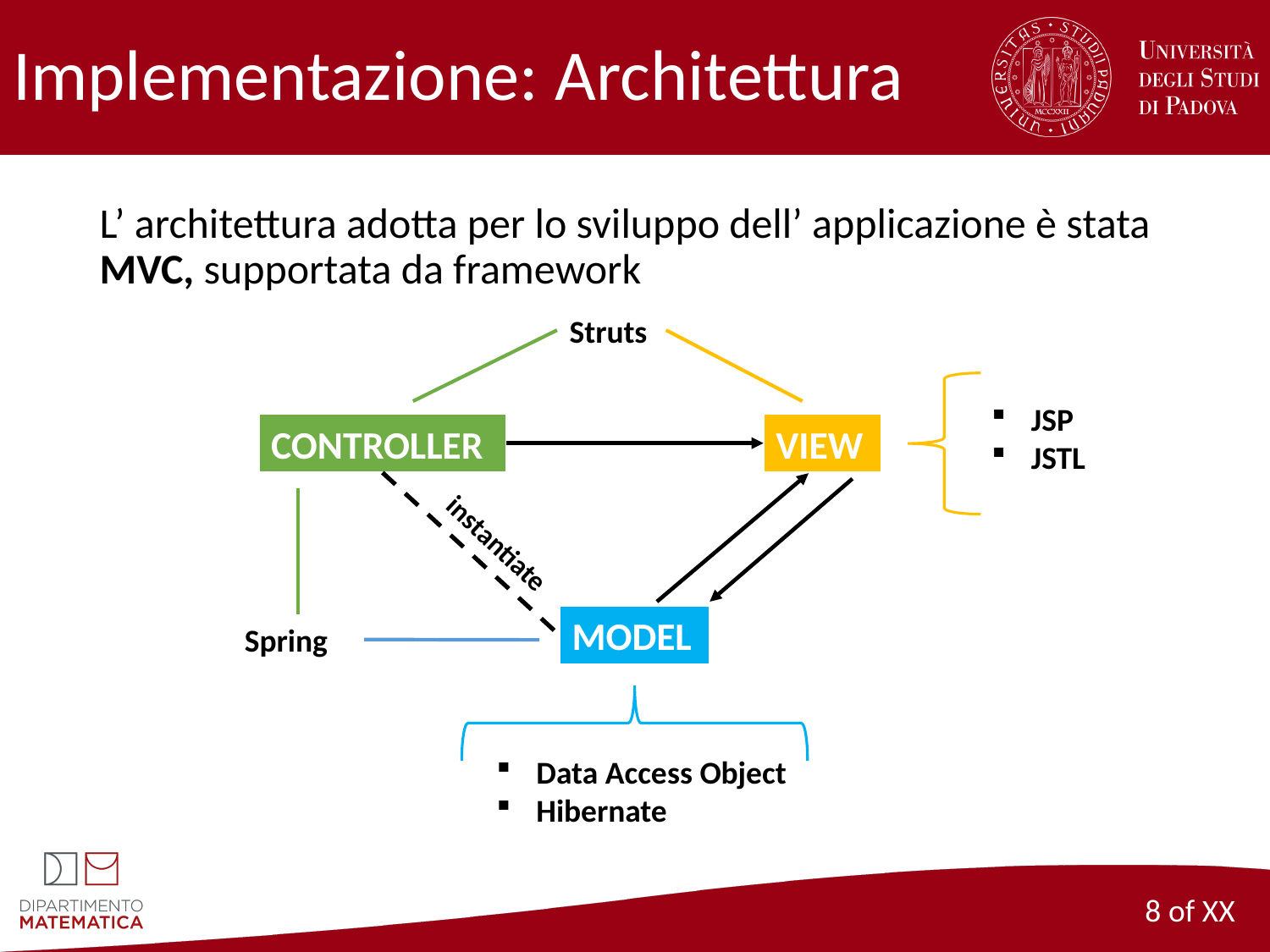

# Implementazione: Architettura
L’ architettura adotta per lo sviluppo dell’ applicazione è stata MVC, supportata da framework
Struts

JSP
JSTL
VIEW
CONTROLLER
instantiate

MODEL
Spring
Data Access Object
Hibernate
8 of XX